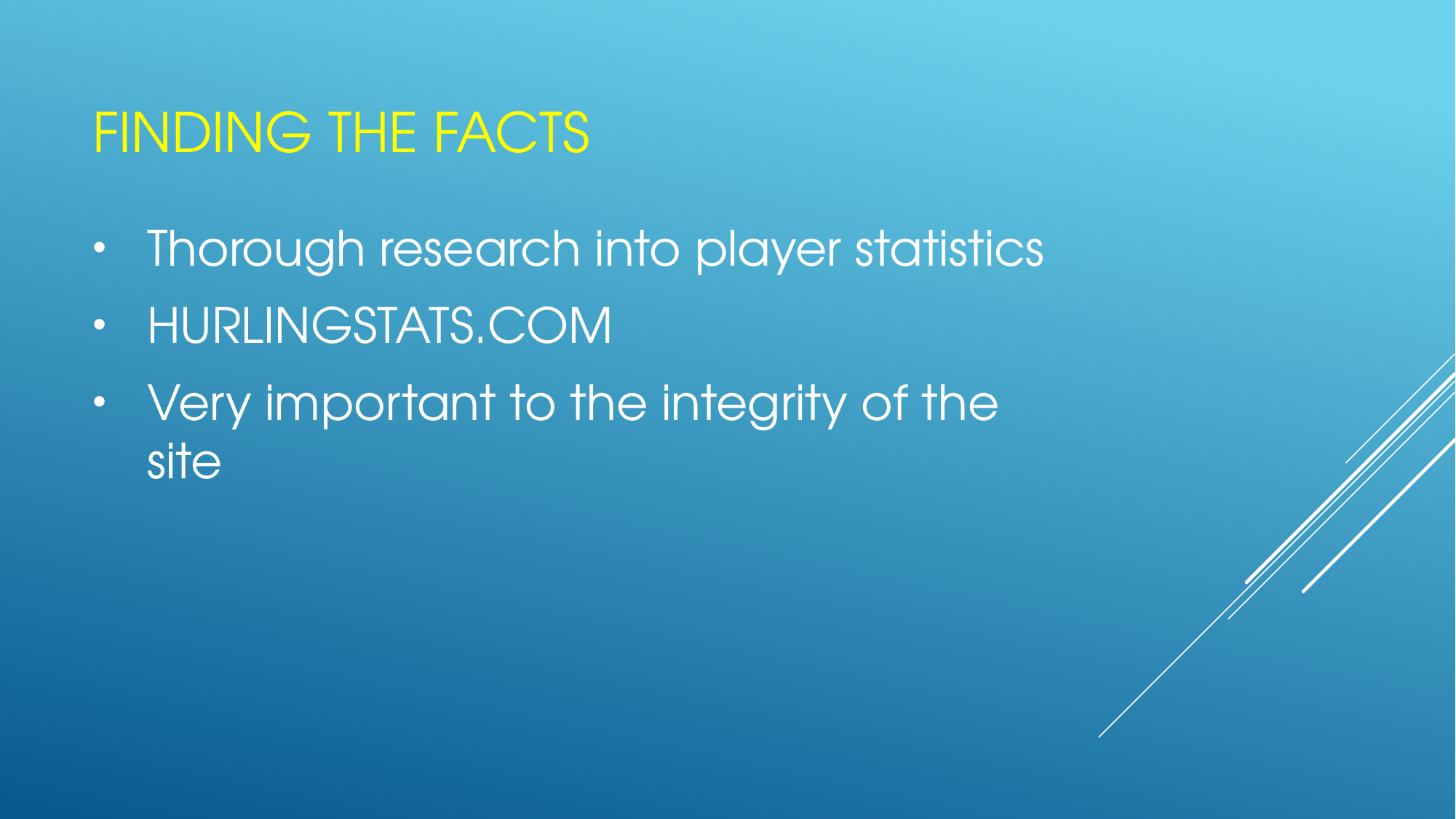

# FINDING THE FACTS
Thorough research into player statistics
HURLINGSTATS.COM
Very important to the integrity of the site